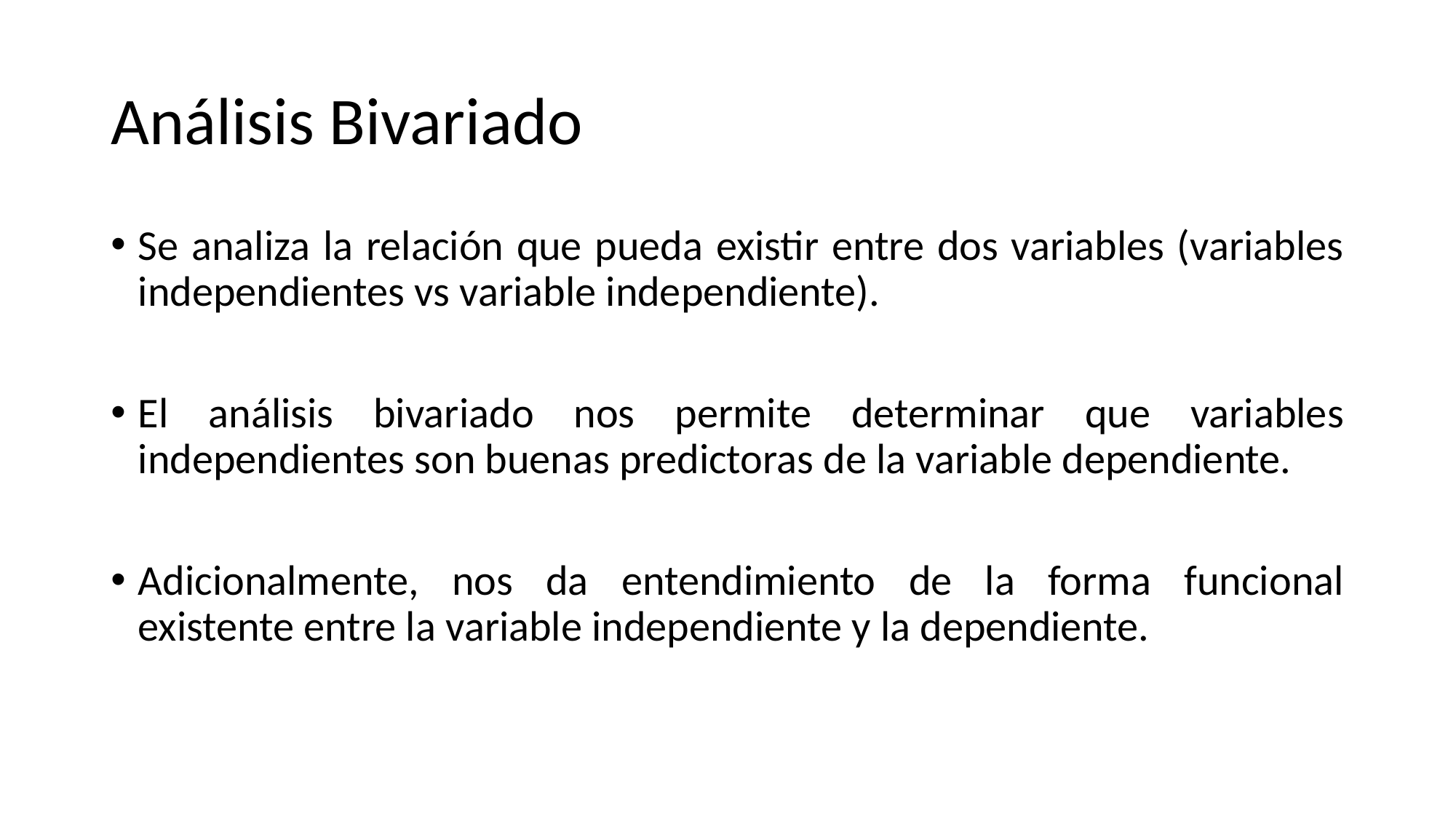

# Análisis Bivariado
Se analiza la relación que pueda existir entre dos variables (variables independientes vs variable independiente).

El análisis bivariado nos permite determinar que variables independientes son buenas predictoras de la variable dependiente.

Adicionalmente, nos da entendimiento de la forma funcional existente entre la variable independiente y la dependiente.